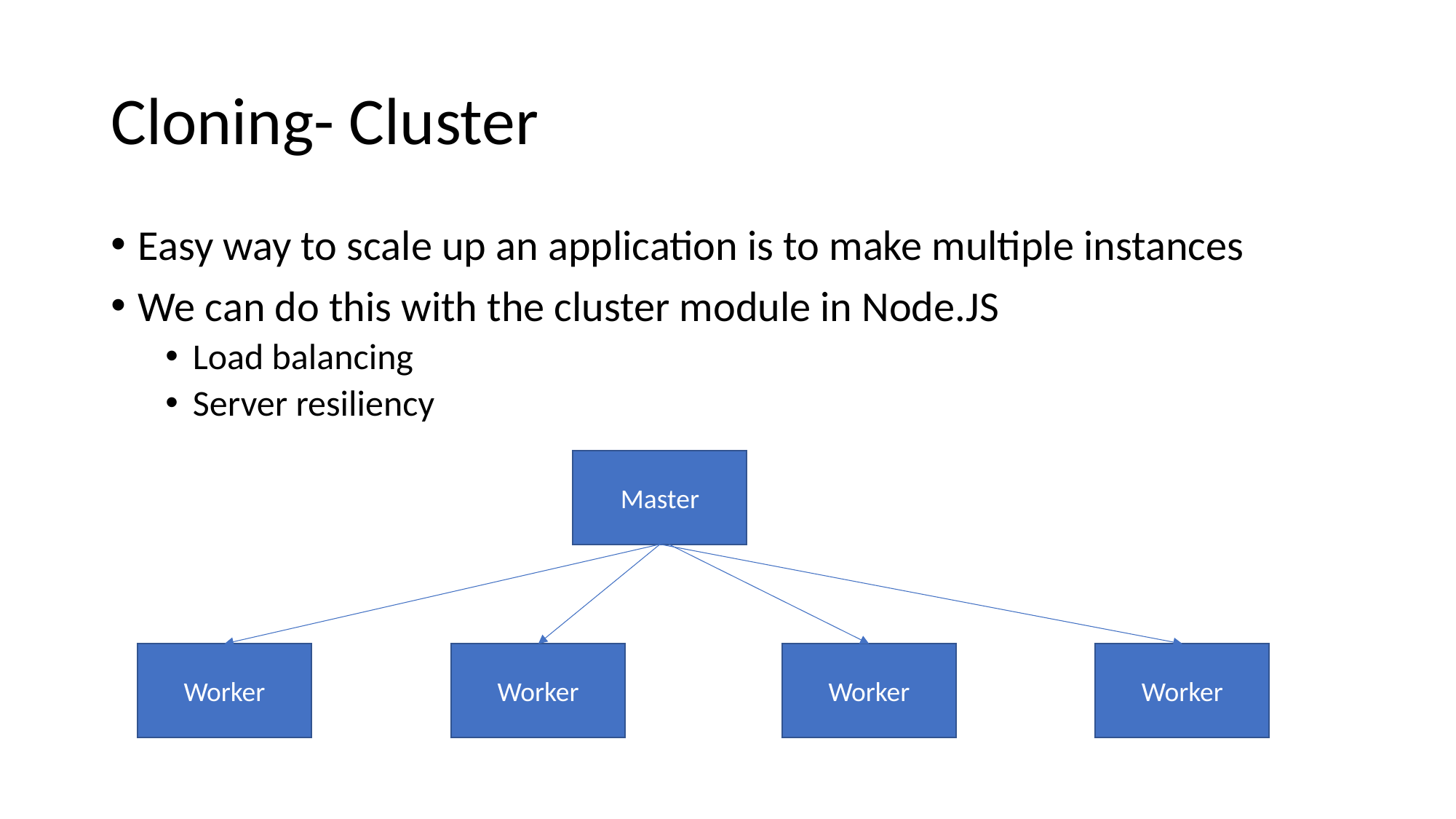

# Cloning- Cluster
Easy way to scale up an application is to make multiple instances
We can do this with the cluster module in Node.JS
Load balancing
Server resiliency

Master
Worker
Worker
Worker
Worker